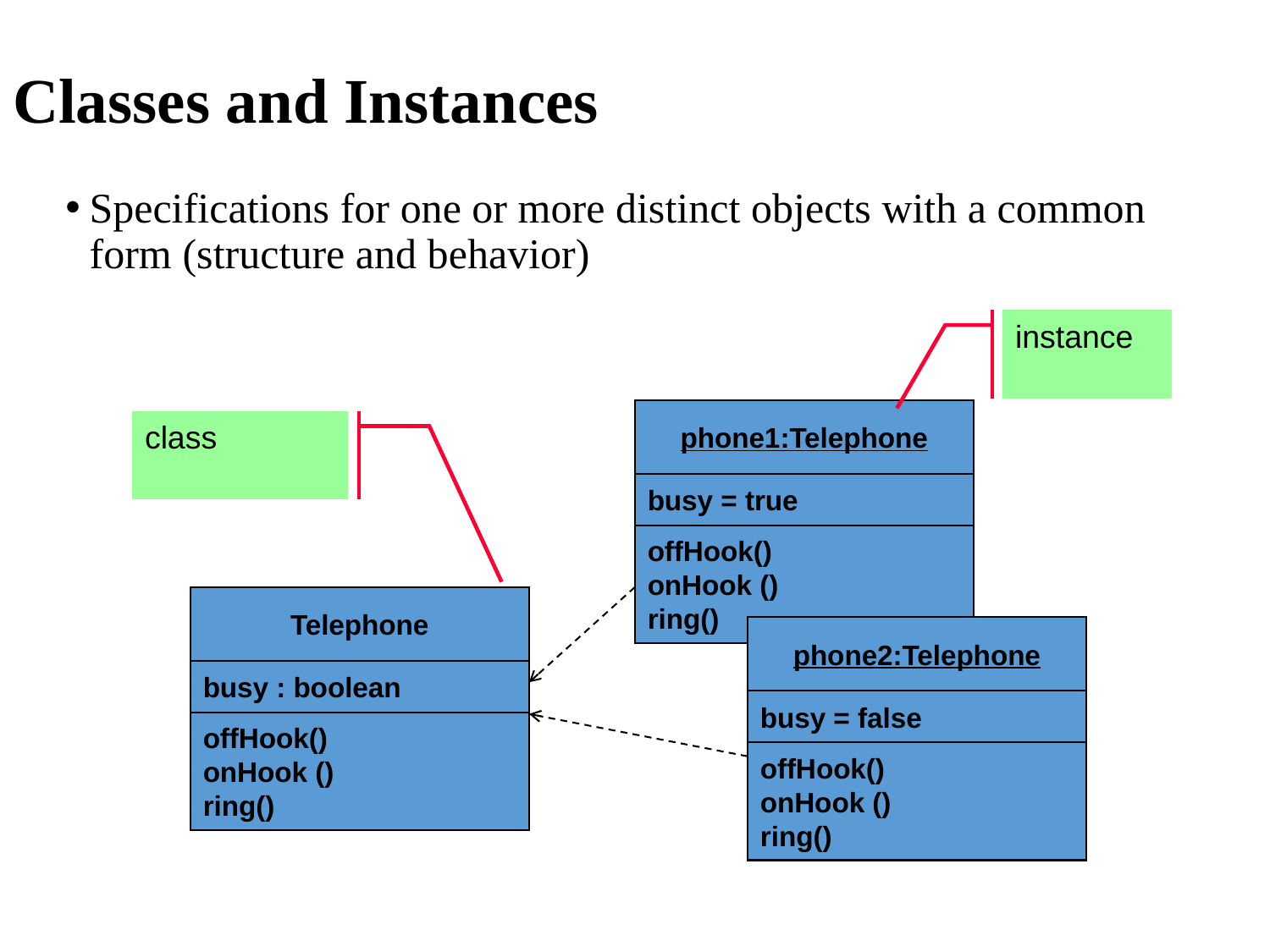

# Classes and Instances
Specifications for one or more distinct objects with a common form (structure and behavior)
instance

phone1:Telephone
busy = true
offHook()
onHook ()
ring()
class

Telephone
busy : boolean
offHook()
onHook ()
ring()

phone2:Telephone
busy = false
offHook()
onHook ()
ring()